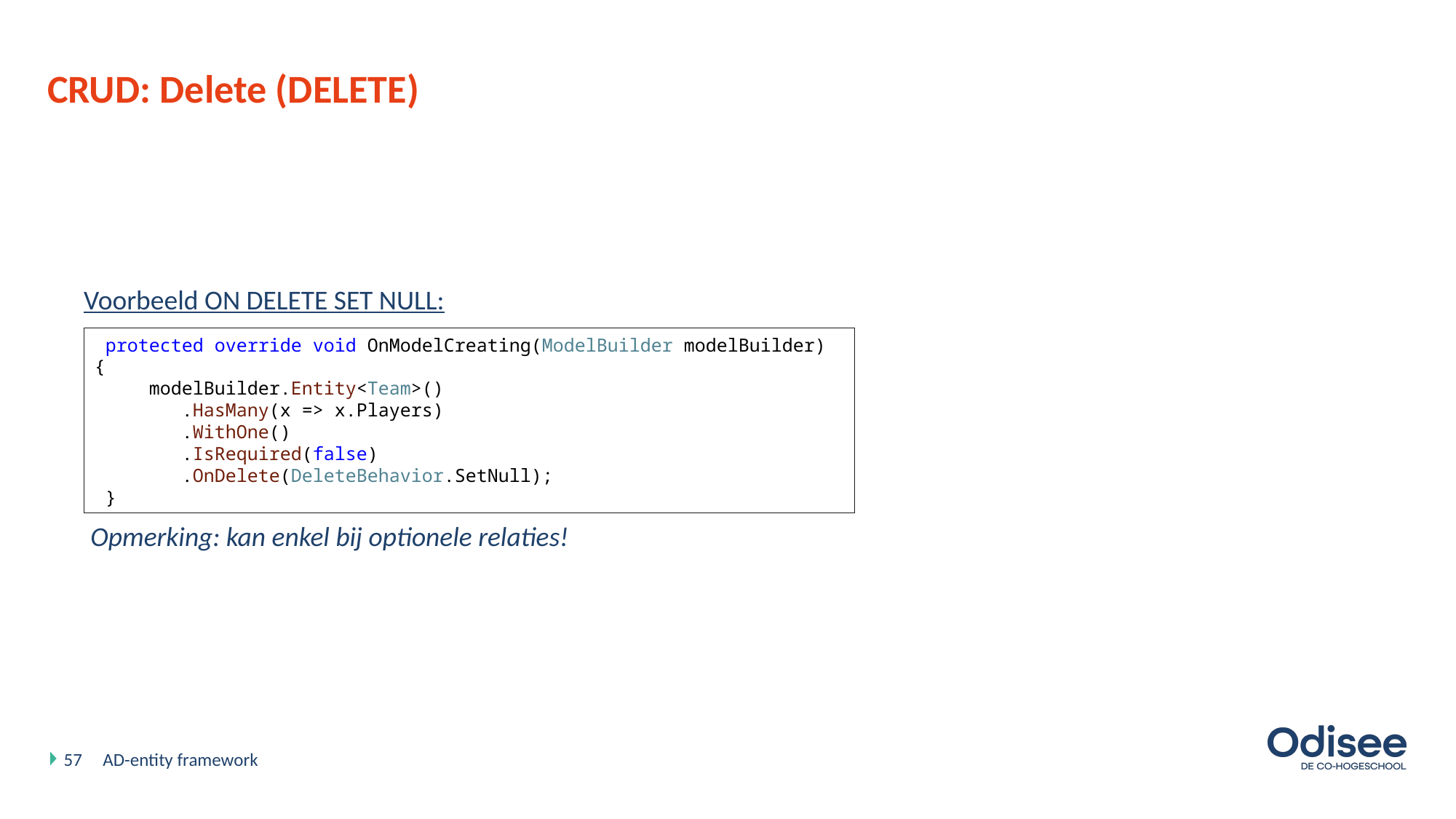

# CRUD: Delete (DELETE)

Voorbeeld ON DELETE SET NULL:
 protected override void OnModelCreating(ModelBuilder modelBuilder) {
     modelBuilder.Entity<Team>()
        .HasMany(x => x.Players)
        .WithOne()
        .IsRequired(false)
        .OnDelete(DeleteBehavior.SetNull);
 }
Opmerking: kan enkel bij optionele relaties!
57
AD-entity framework